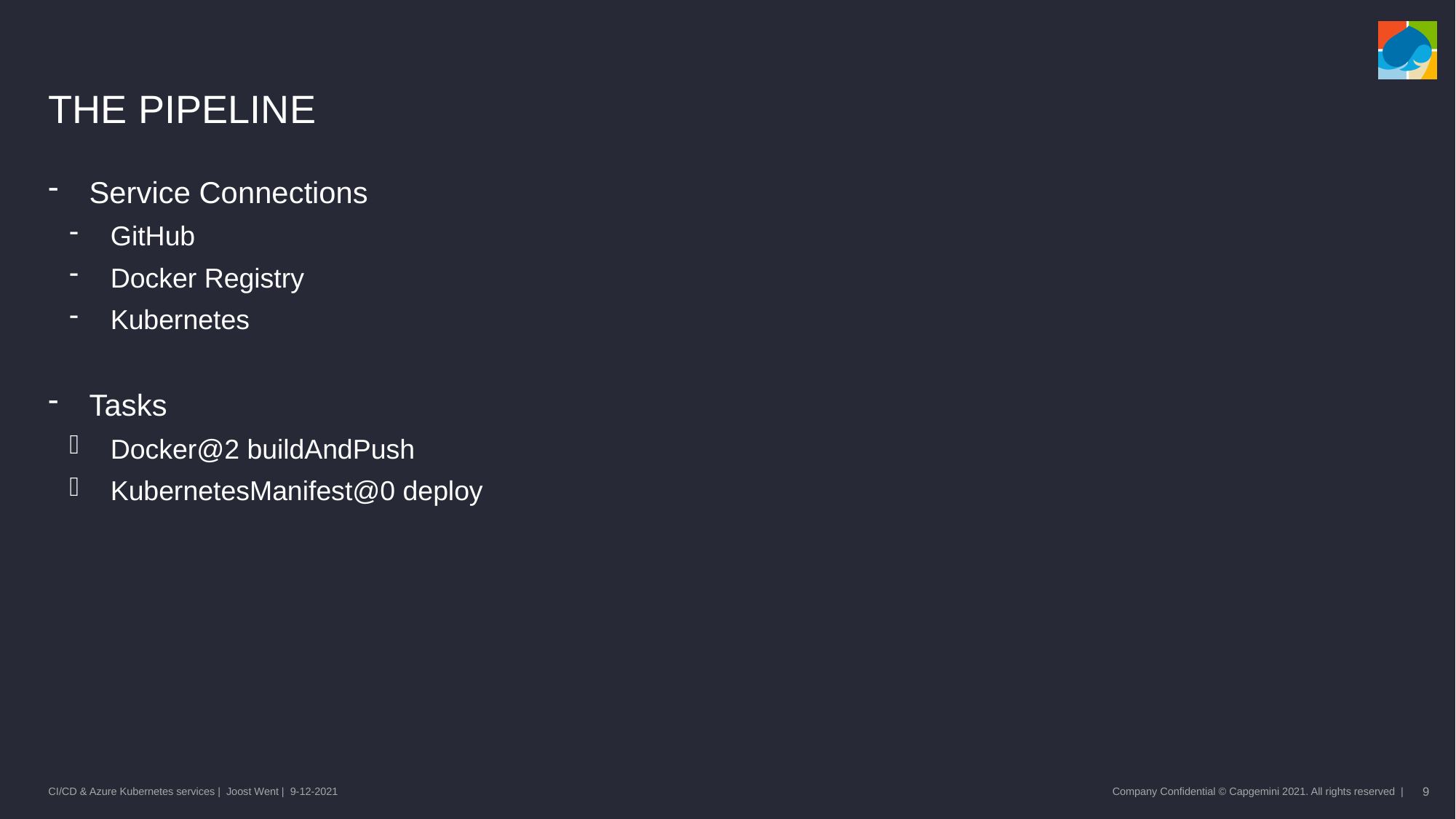

# The Pipeline
Service Connections
GitHub
Docker Registry
Kubernetes

Tasks
Docker@2 buildAndPush
KubernetesManifest@0 deploy